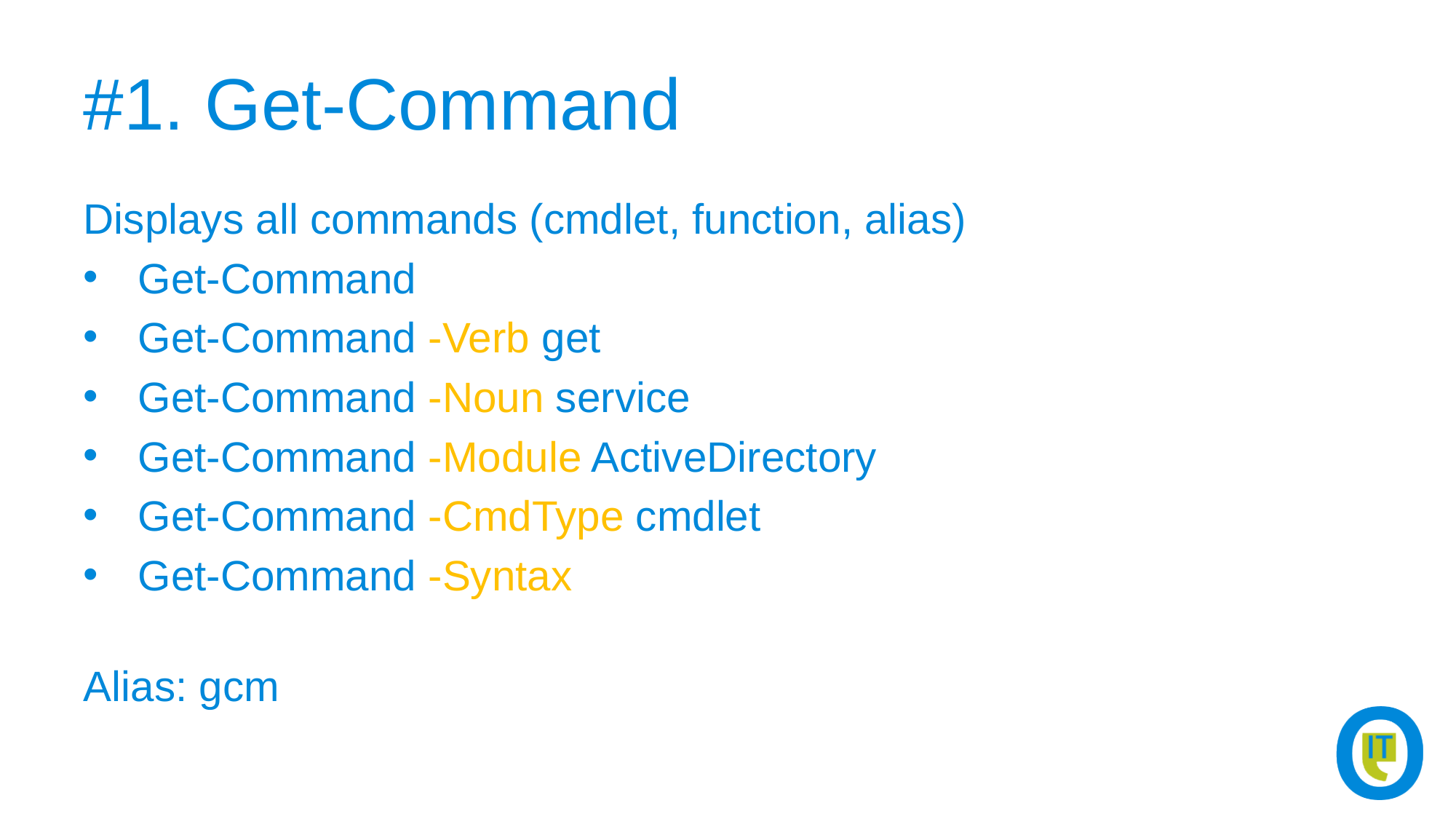

# #1. Get-Command
Displays all commands (cmdlet, function, alias)
Get-Command
Get-Command -Verb get
Get-Command -Noun service
Get-Command -Module ActiveDirectory
Get-Command -CmdType cmdlet
Get-Command -Syntax
Alias: gcm